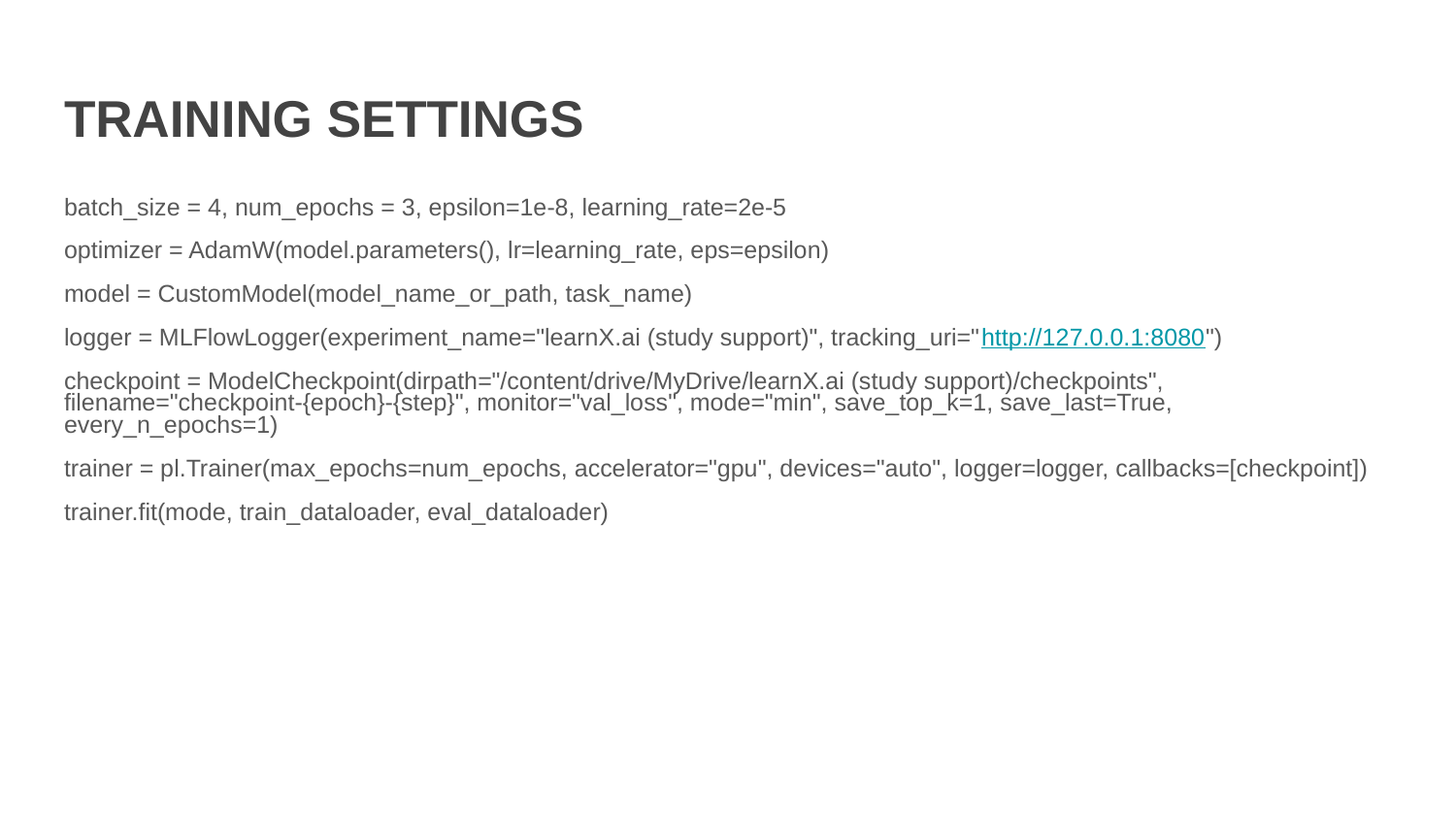

# TRAINING SETTINGS
batch_size = 4, num_epochs = 3, epsilon=1e-8, learning_rate=2e-5

optimizer = AdamW(model.parameters(), lr=learning_rate, eps=epsilon)

model = CustomModel(model_name_or_path, task_name)

logger = MLFlowLogger(experiment_name="learnX.ai (study support)", tracking_uri="http://127.0.0.1:8080")

checkpoint = ModelCheckpoint(dirpath="/content/drive/MyDrive/learnX.ai (study support)/checkpoints", filename="checkpoint-{epoch}-{step}", monitor="val_loss", mode="min", save_top_k=1, save_last=True, every_n_epochs=1)

trainer = pl.Trainer(max_epochs=num_epochs, accelerator="gpu", devices="auto", logger=logger, callbacks=[checkpoint])

trainer.fit(mode, train_dataloader, eval_dataloader)

19